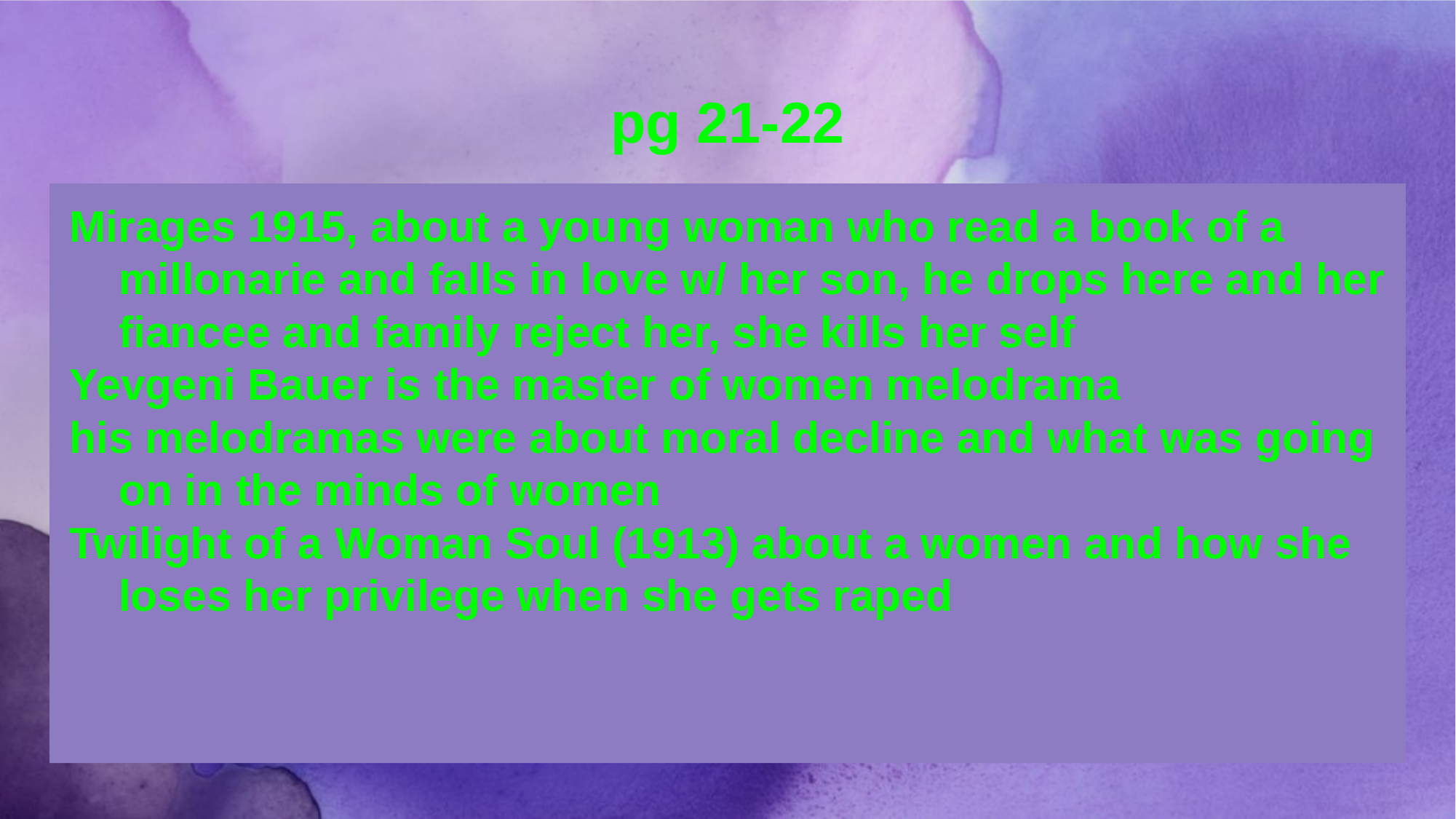

# pg 21-22
Mirages 1915, about a young woman who read a book of a millonarie and falls in love w/ her son, he drops here and her fiancee and family reject her, she kills her self
Yevgeni Bauer is the master of women melodrama
his melodramas were about moral decline and what was going on in the minds of women
Twilight of a Woman Soul (1913) about a women and how she loses her privilege when she gets raped